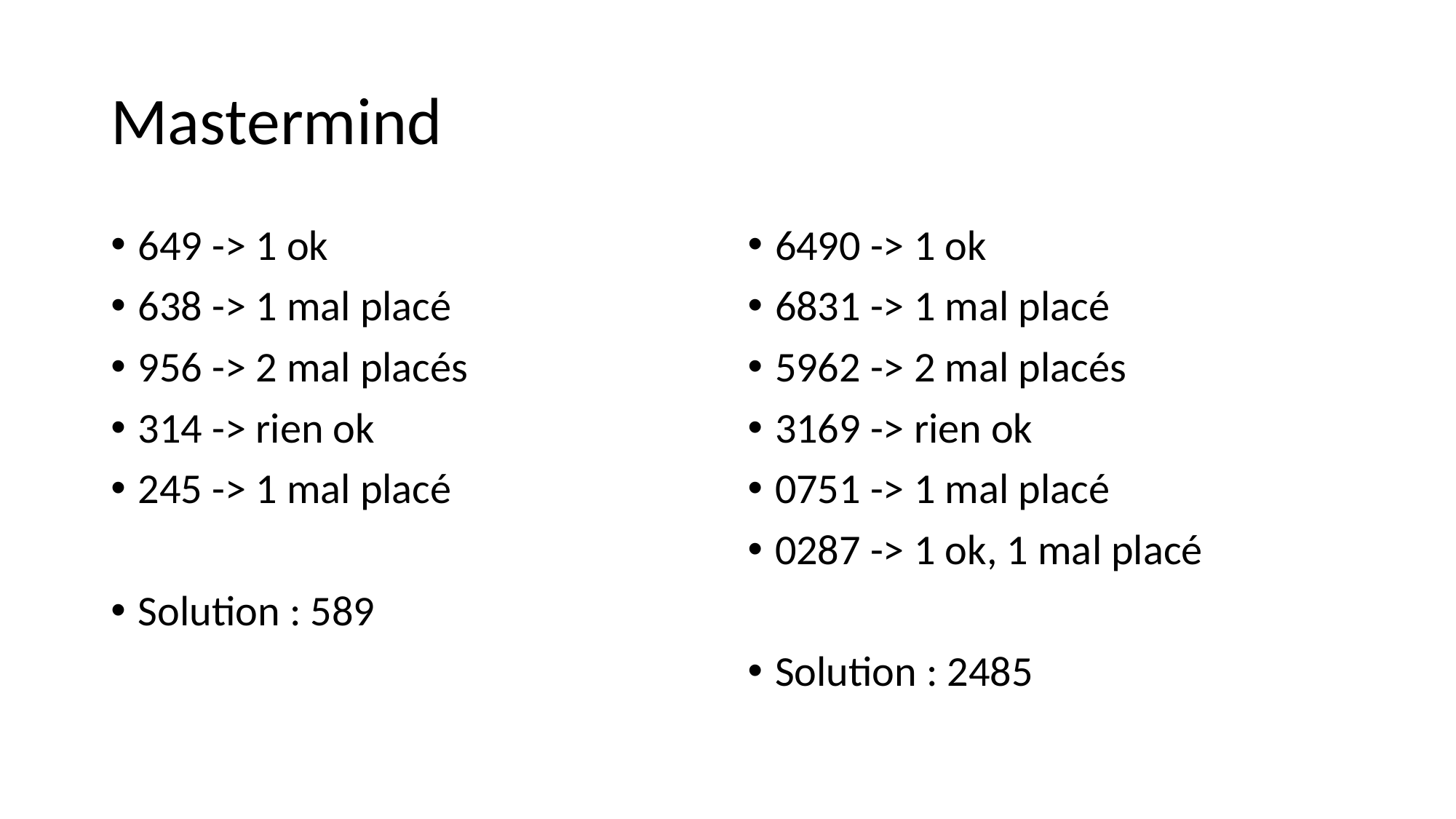

# Mastermind
649 -> 1 ok
638 -> 1 mal placé
956 -> 2 mal placés
314 -> rien ok
245 -> 1 mal placé

Solution : 589
6490 -> 1 ok
6831 -> 1 mal placé
5962 -> 2 mal placés
3169 -> rien ok
0751 -> 1 mal placé
0287 -> 1 ok, 1 mal placé

Solution : 2485